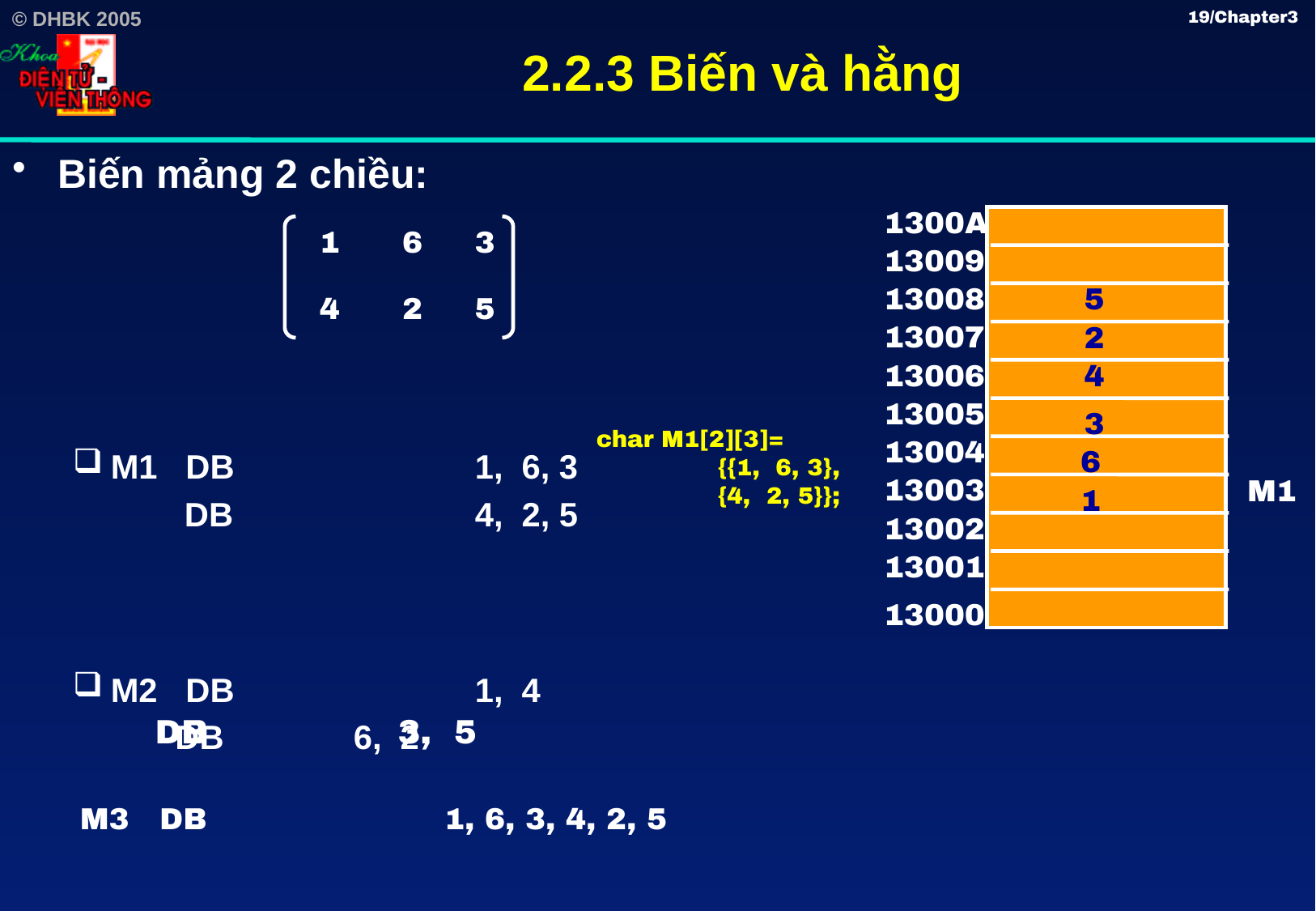

# 2.2.3 Biến và hằng
19/Chapter3
Biến mảng 2 chiều:

M1   DB		1,  6, 3
            DB		4,  2, 5

M2   DB		1,  4
           DB		6,  2

1300A

1
6
3

13009

13008
5

4
2
5
13007
2

13006
4

13005

3
char M1[2][3]=
	{{1,  6, 3},
	{4,  2, 5}};
13004

6
13003
M1

1
13002

13001

13000

DB		3,  5
M3   DB		1, 6, 3, 4, 2, 5